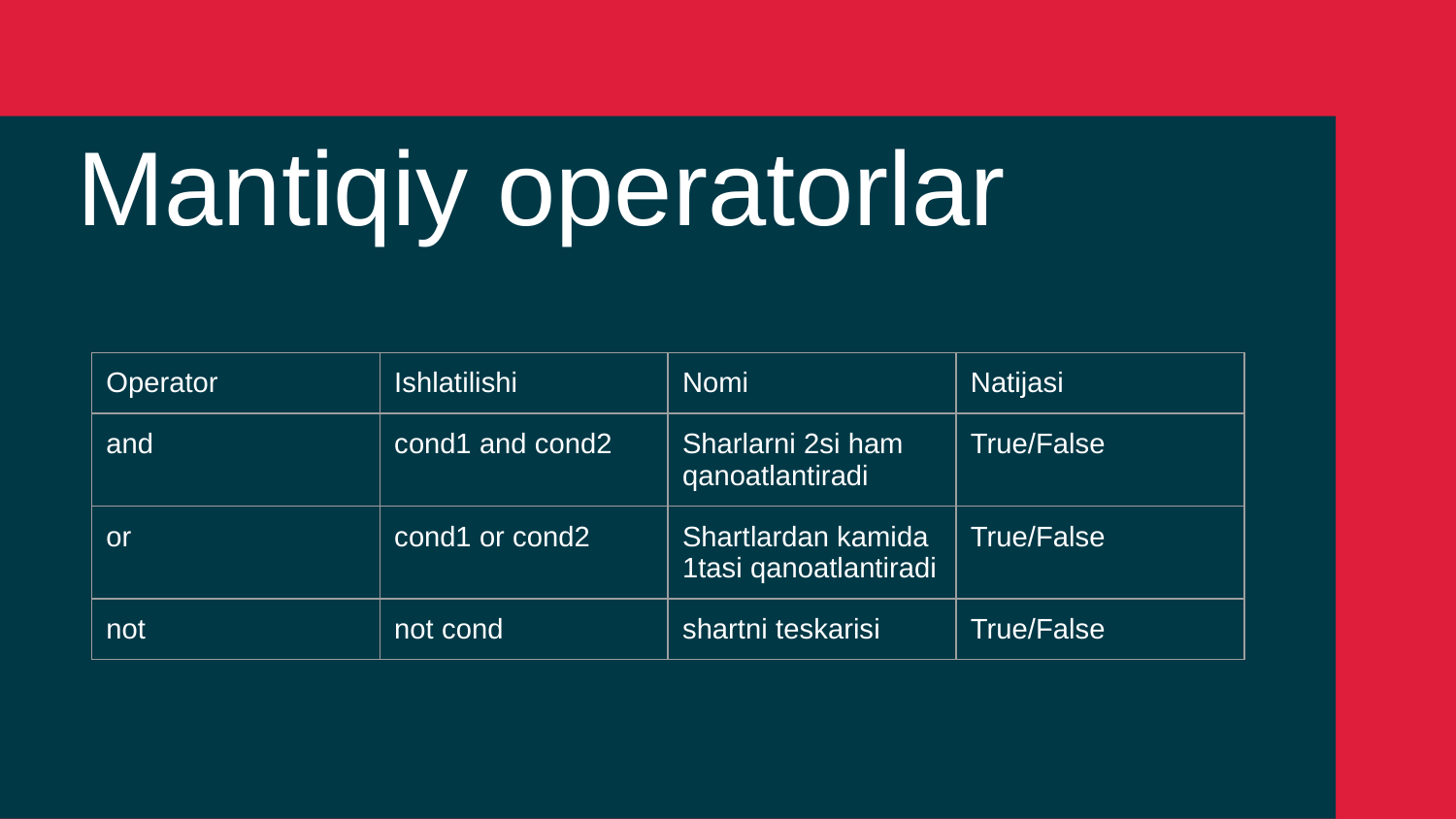

Mantiqiy operatorlar
| Operator | Ishlatilishi | Nomi | Natijasi |
| --- | --- | --- | --- |
| and | cond1 and cond2 | Sharlarni 2si ham qanoatlantiradi | True/False |
| or | cond1 or cond2 | Shartlardan kamida 1tasi qanoatlantiradi | True/False |
| not | not cond | shartni teskarisi | True/False |